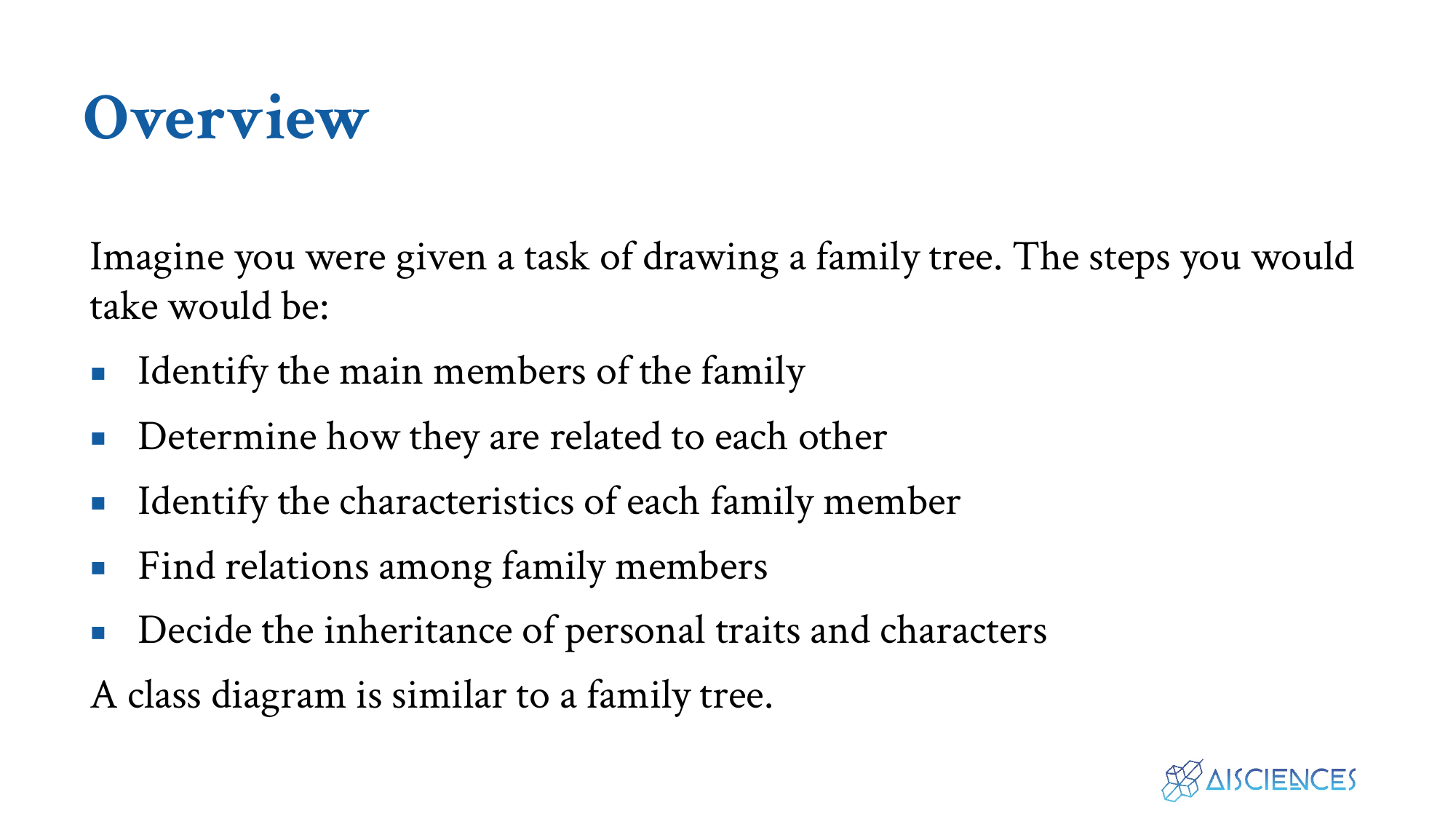

# Overview
Imagine you were given a task of drawing a family tree. The steps you would take would be:
Identify the main members of the family
Determine how they are related to each other
Identify the characteristics of each family member
Find relations among family members
Decide the inheritance of personal traits and characters
A class diagram is similar to a family tree.